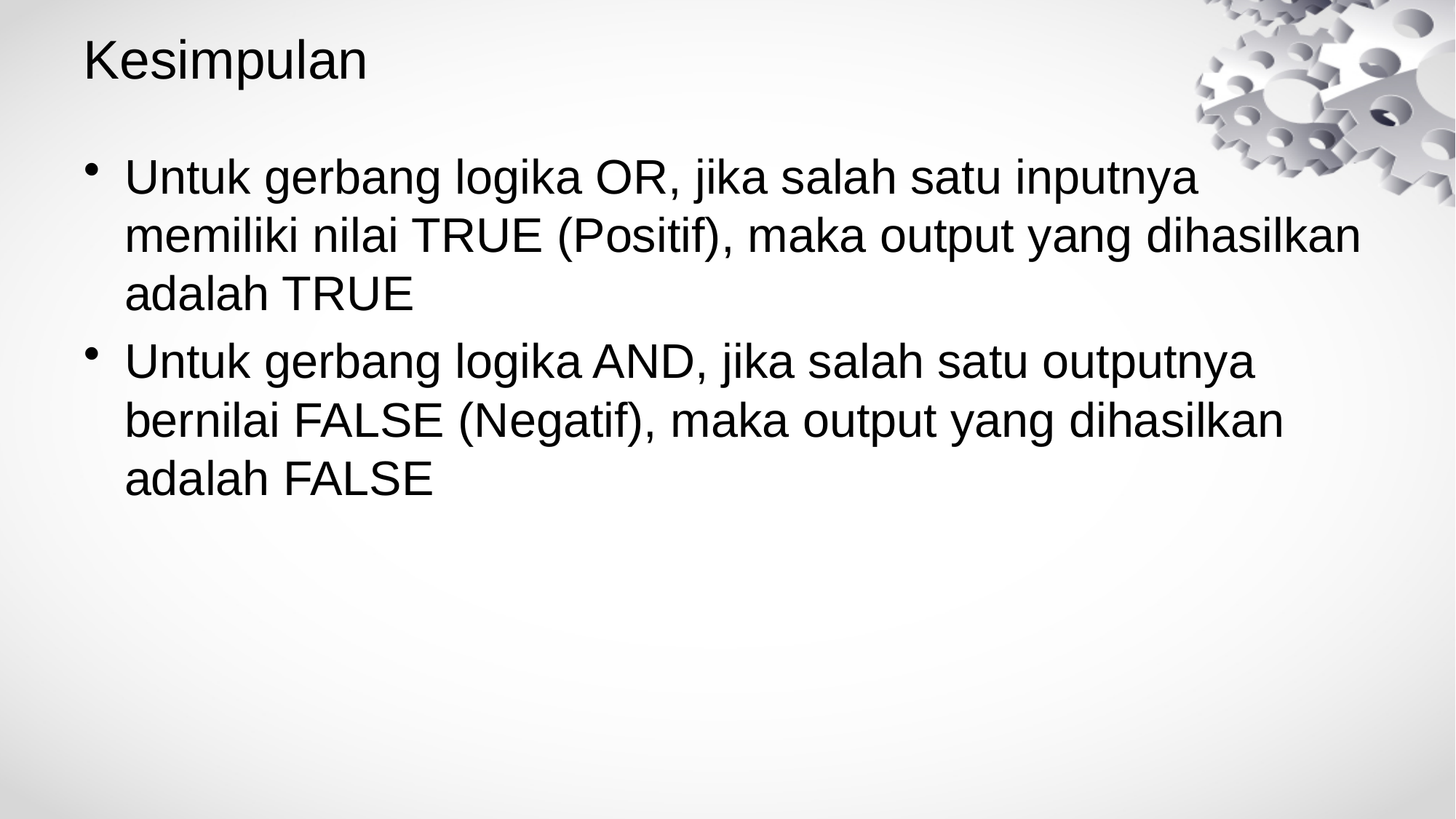

# Kesimpulan
Untuk gerbang logika OR, jika salah satu inputnya memiliki nilai TRUE (Positif), maka output yang dihasilkan adalah TRUE
Untuk gerbang logika AND, jika salah satu outputnya bernilai FALSE (Negatif), maka output yang dihasilkan adalah FALSE